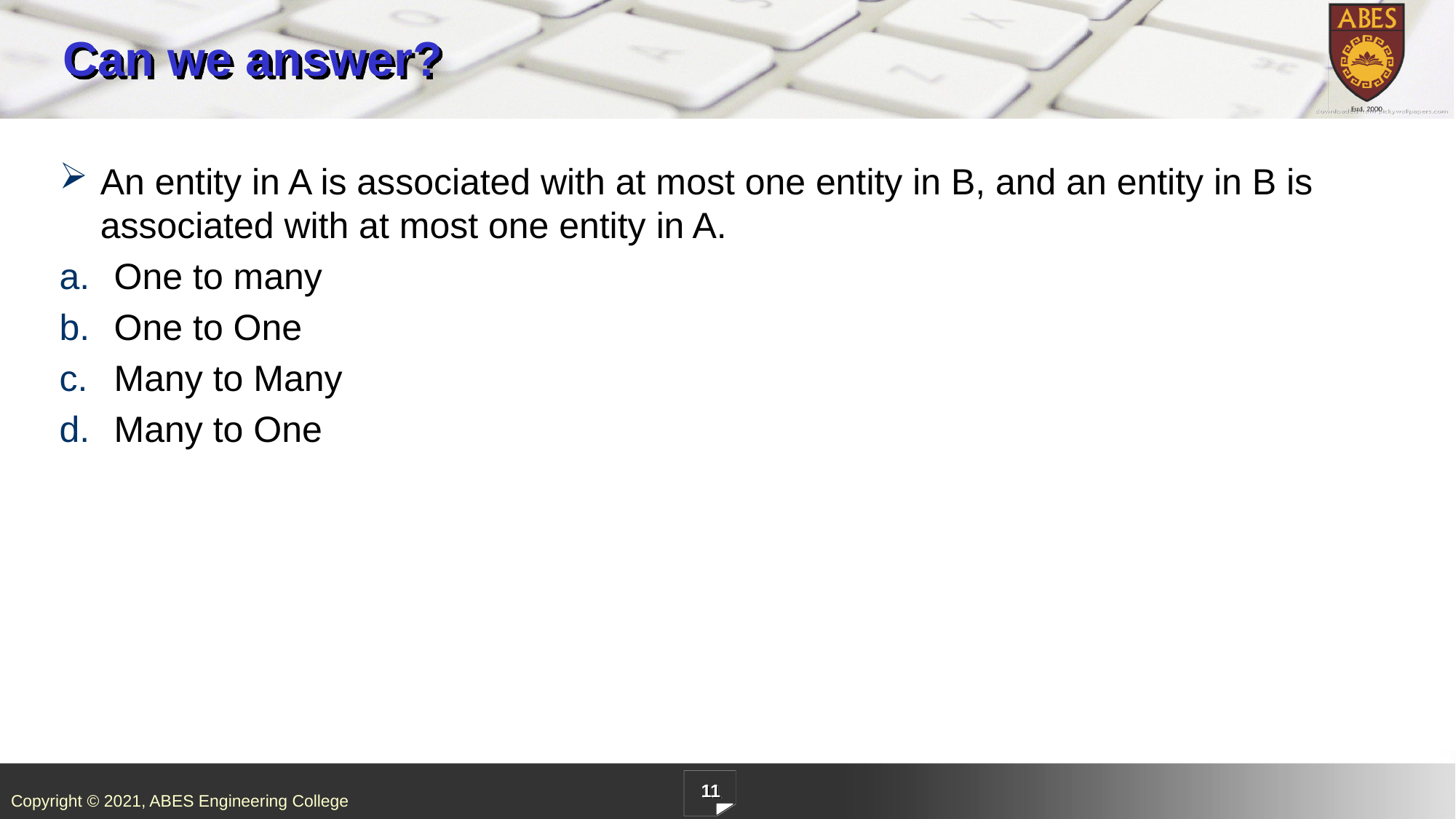

# Can we answer?
An entity in A is associated with at most one entity in B, and an entity in B is associated with at most one entity in A.
One to many
One to One
Many to Many
Many to One

11